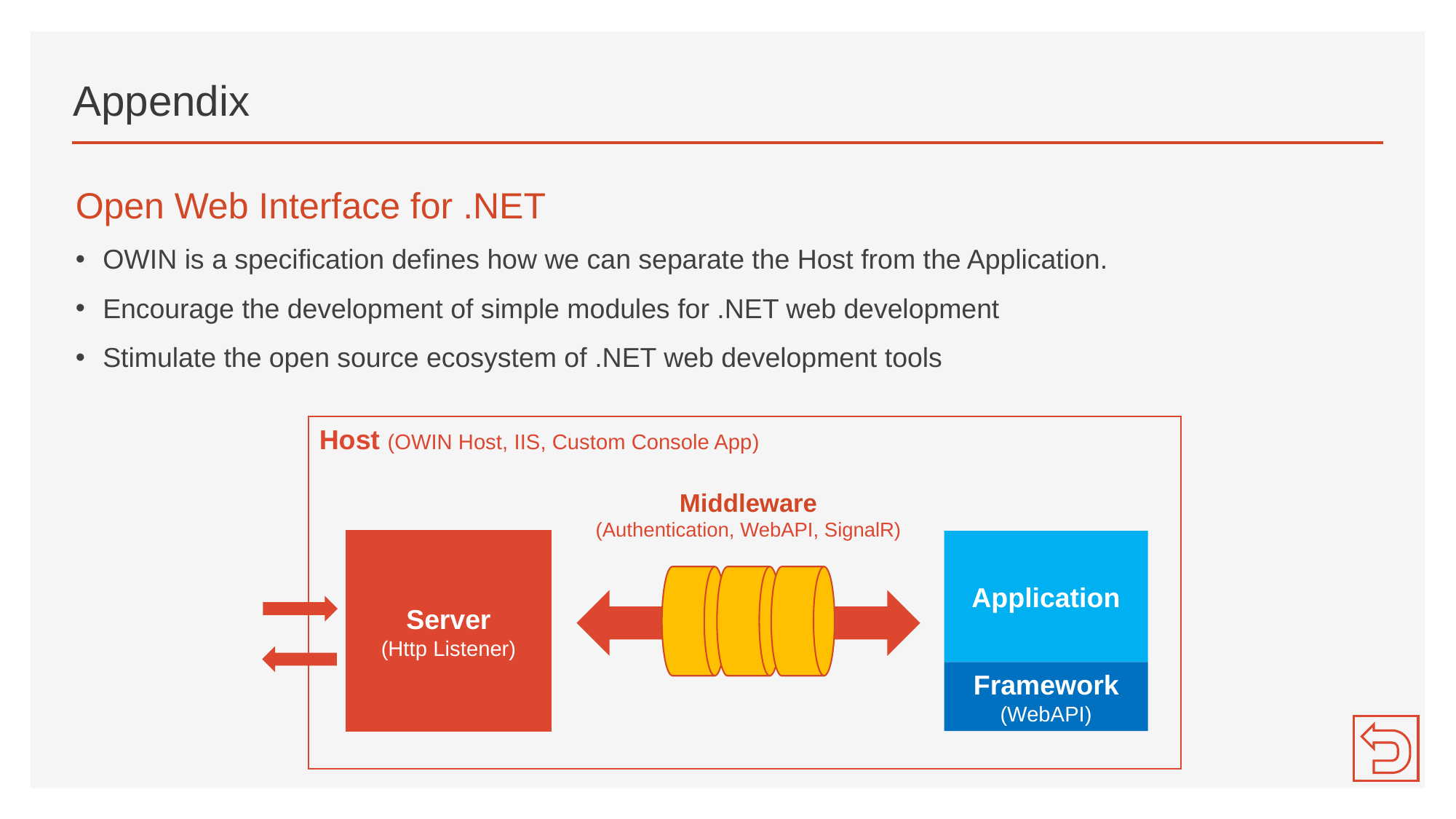

# Appendix
Open Web Interface for .NET
OWIN is a specification defines how we can separate the Host from the Application.
Encourage the development of simple modules for .NET web development
Stimulate the open source ecosystem of .NET web development tools
Host (OWIN Host, IIS, Custom Console App)

Middleware
(Authentication, WebAPI, SignalR)
Application
Server
(Http Listener)

Framework
(WebAPI)